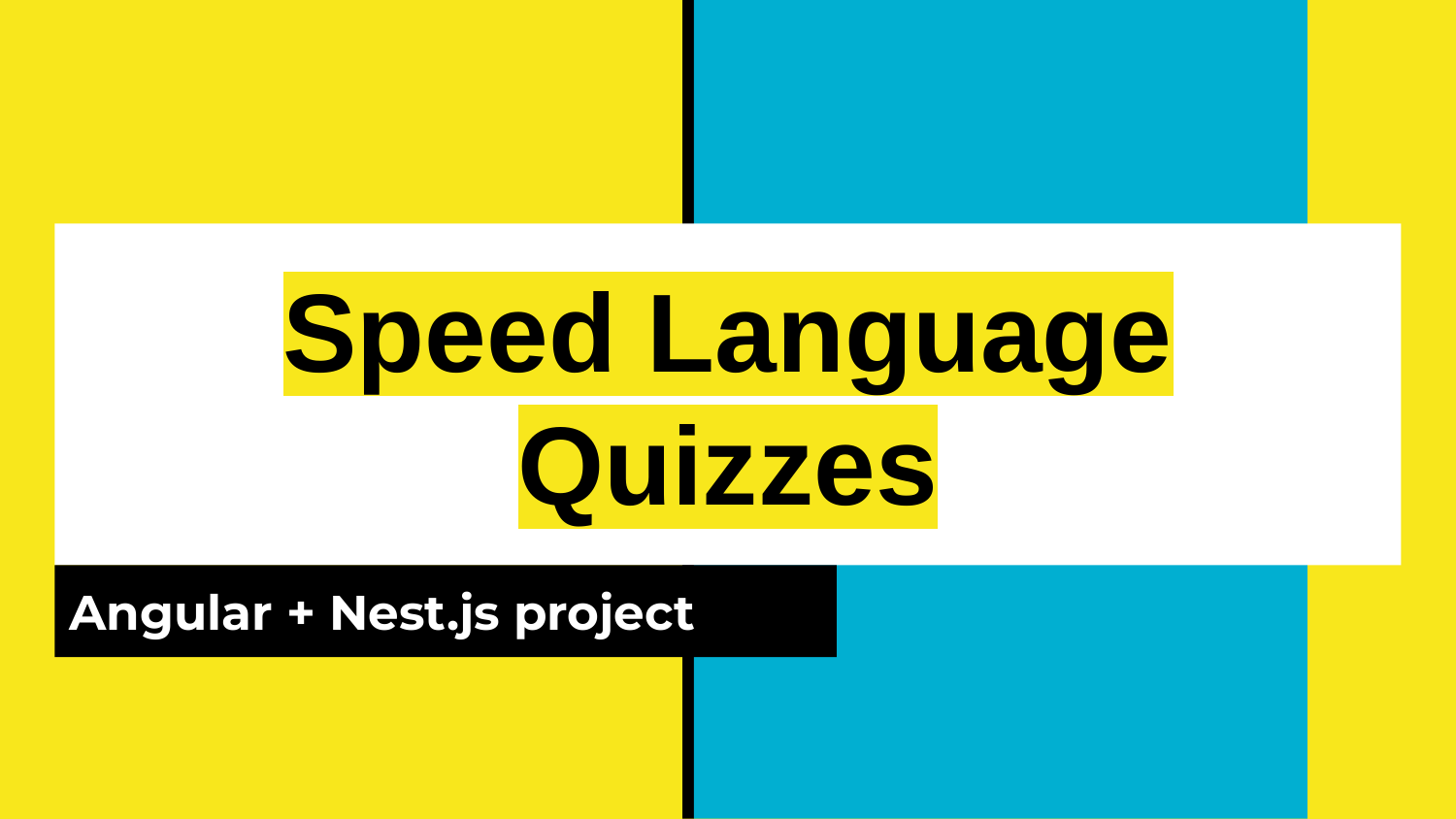

# Speed Language Quizzes
Angular + Nest.js project